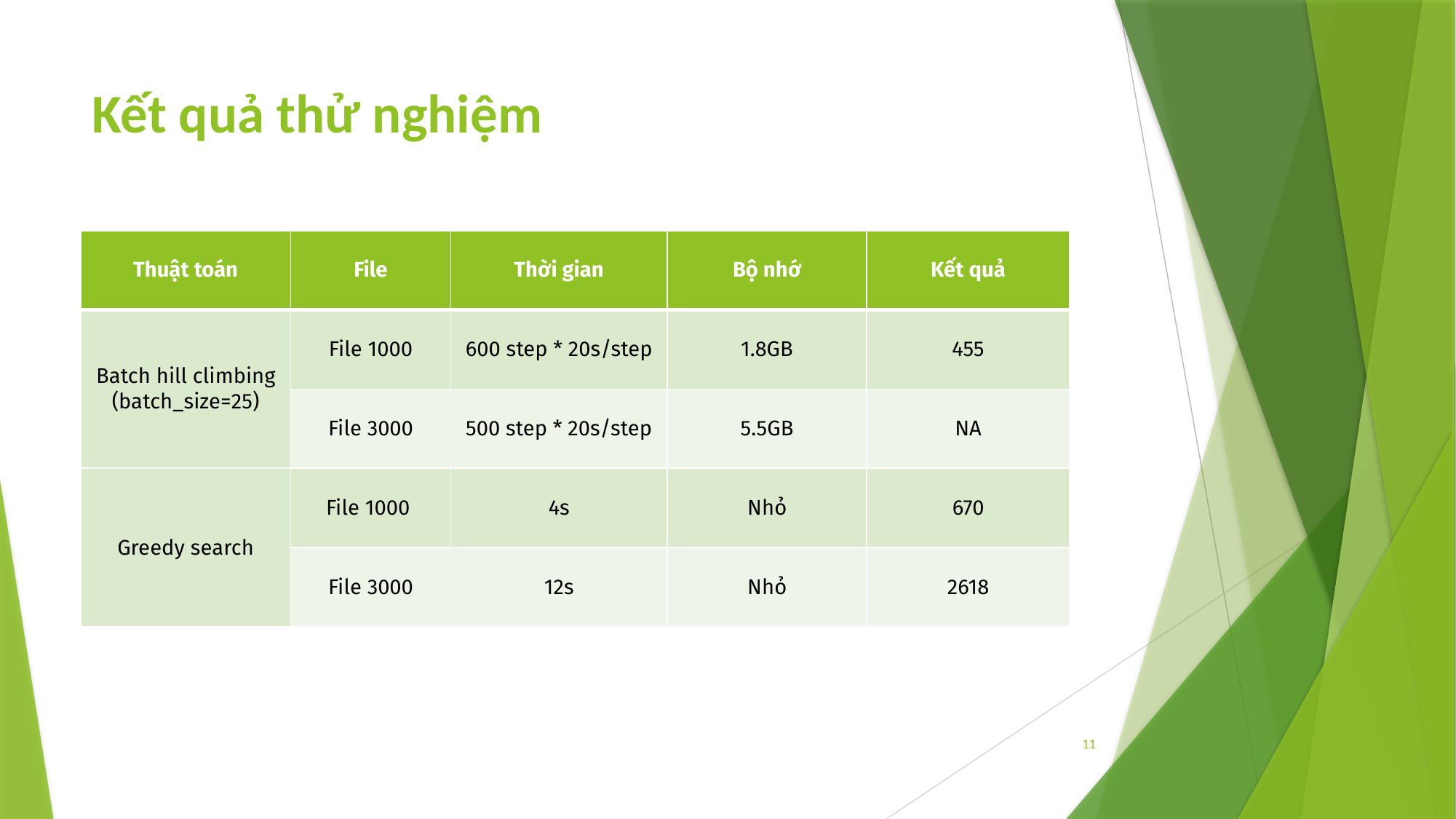

# Kết quả thử nghiệm
| Thuật toán | File | Thời gian | Bộ nhớ | Kết quả |
| --- | --- | --- | --- | --- |
| Batch hill climbing (batch\_size=25) | File 1000 | 600 step \* 20s/step | 1.8GB | 455 |
|  | File 3000 | 500 step \* 20s/step | 5.5GB | NA |
| Greedy search | File 1000 | 4s | Nhỏ | 670 |
|  | File 3000 | 12s | Nhỏ | 2618 |
11